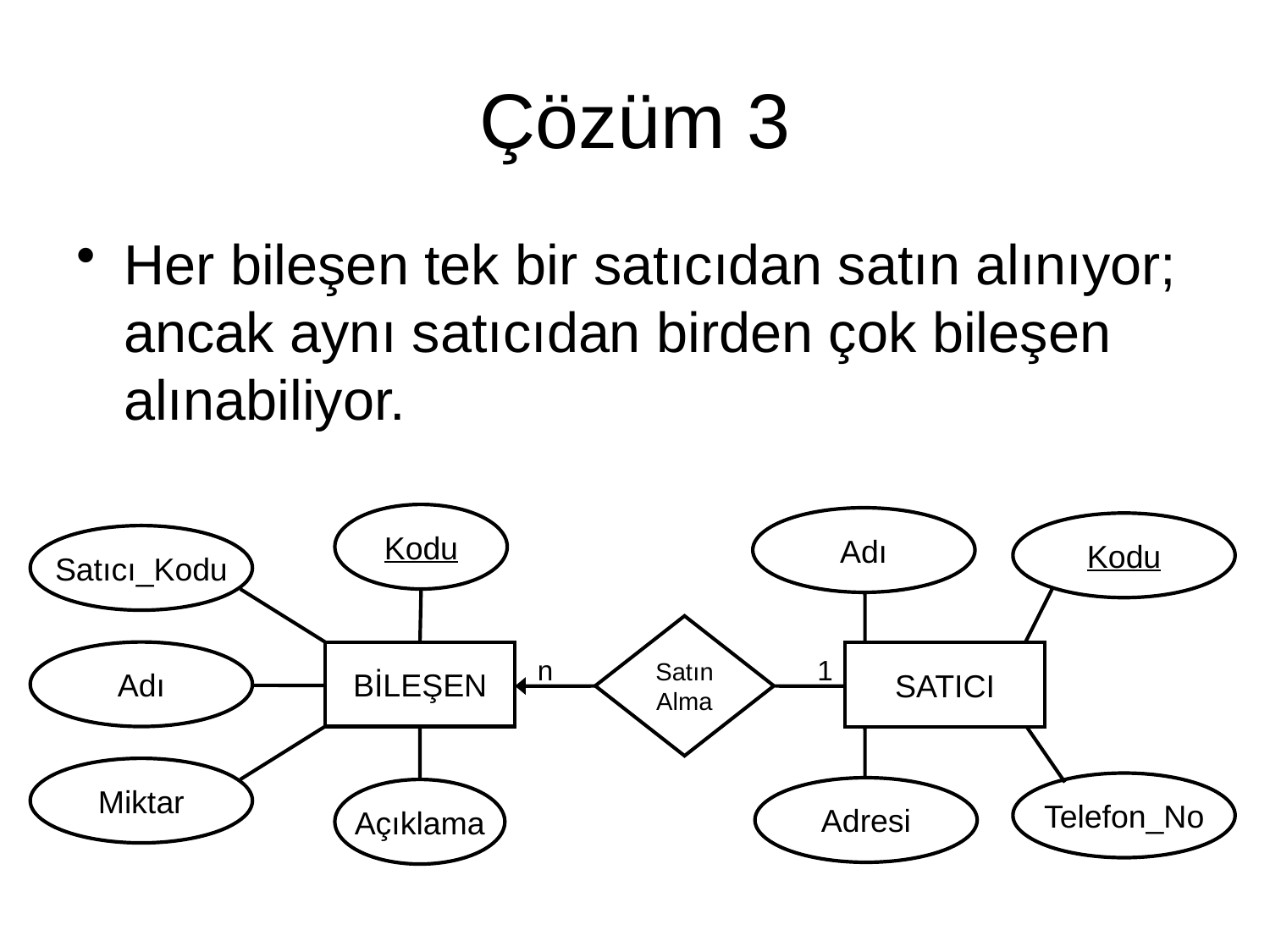

# Çözüm 3
Her bileşen tek bir satıcıdan satın alınıyor; ancak aynı satıcıdan birden çok bileşen alınabiliyor.
Kodu
Adı
Kodu
Satıcı_Kodu

Satın Alma
Adı
BİLEŞEN
SATICI
n
1

Miktar
Telefon_No
Adresi
Açıklama